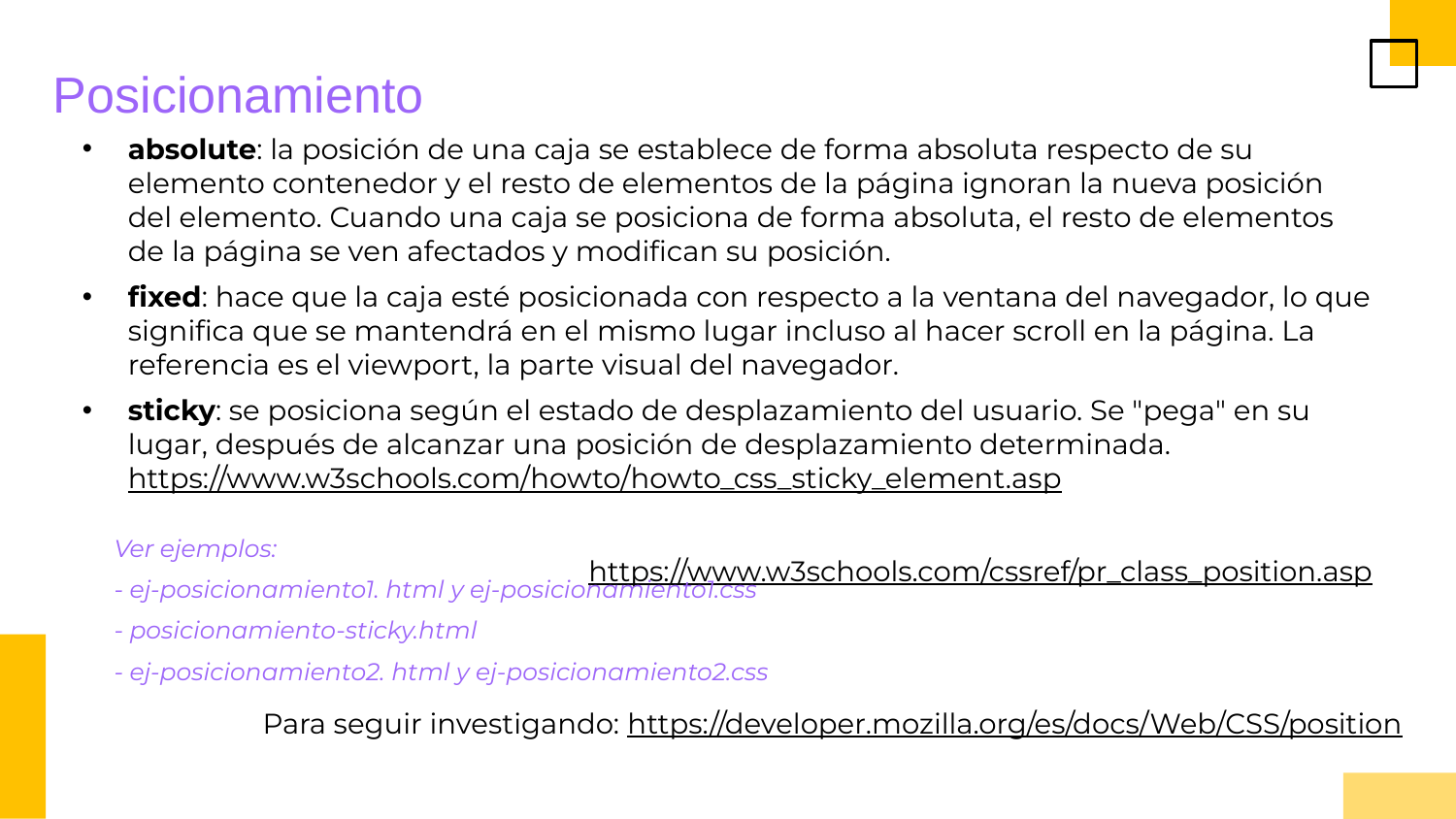

Posicionamiento
absolute: la posición de una caja se establece de forma absoluta respecto de su elemento contenedor y el resto de elementos de la página ignoran la nueva posición del elemento. Cuando una caja se posiciona de forma absoluta, el resto de elementos de la página se ven afectados y modifican su posición.
fixed: hace que la caja esté posicionada con respecto a la ventana del navegador, lo que significa que se mantendrá en el mismo lugar incluso al hacer scroll en la página. La referencia es el viewport, la parte visual del navegador.
sticky: se posiciona según el estado de desplazamiento del usuario. Se "pega" en su lugar, después de alcanzar una posición de desplazamiento determinada. https://www.w3schools.com/howto/howto_css_sticky_element.asp

https://www.w3schools.com/cssref/pr_class_position.asp

Ver ejemplos:
- ej-posicionamiento1. html y ej-posicionamiento1.css
- posicionamiento-sticky.html
- ej-posicionamiento2. html y ej-posicionamiento2.css
Para seguir investigando: https://developer.mozilla.org/es/docs/Web/CSS/position